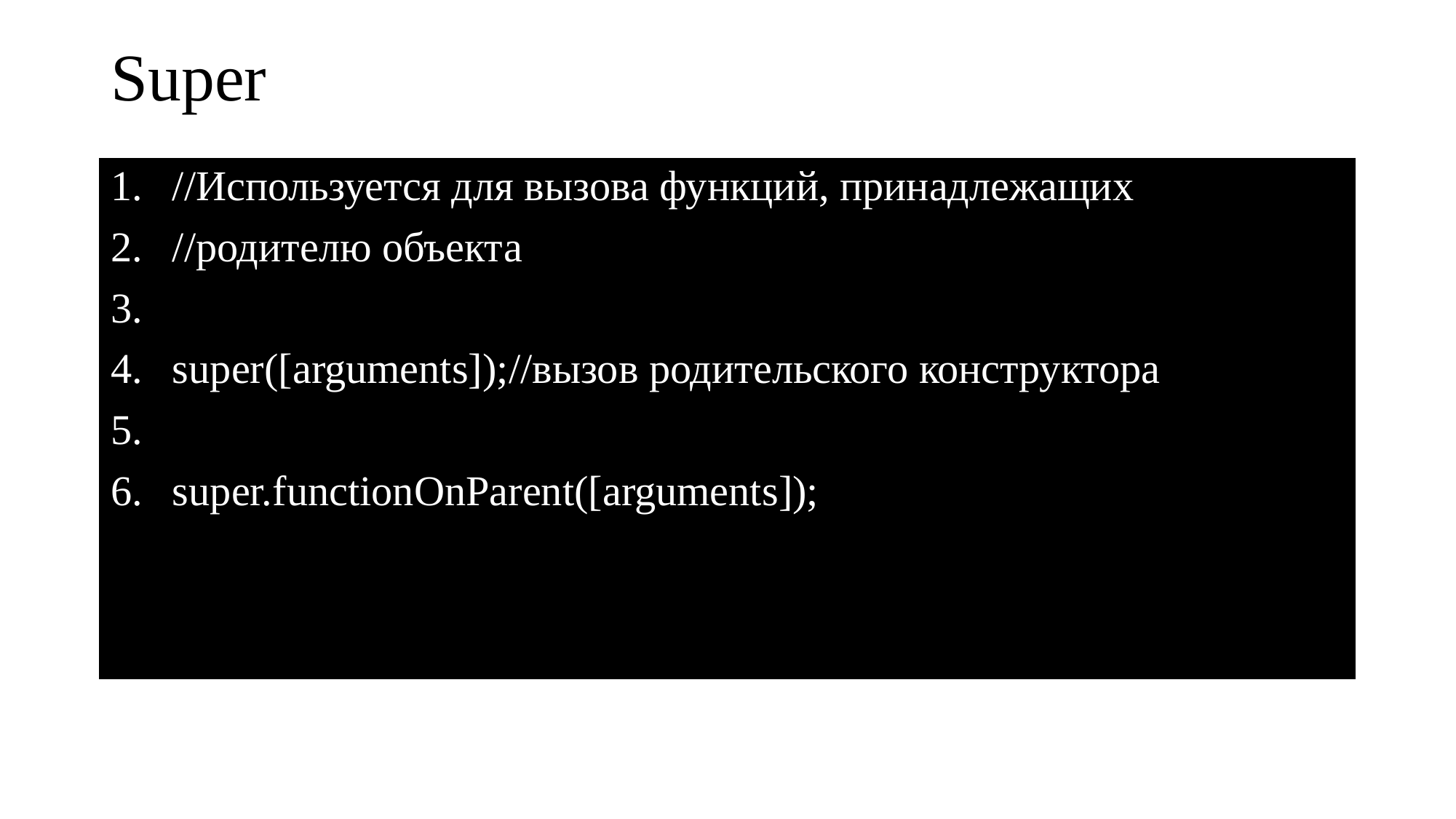

# Super
//Используется для вызова функций, принадлежащих
//родителю объекта

super([arguments]);//вызов родительского конструктора

super.functionOnParent([arguments]);